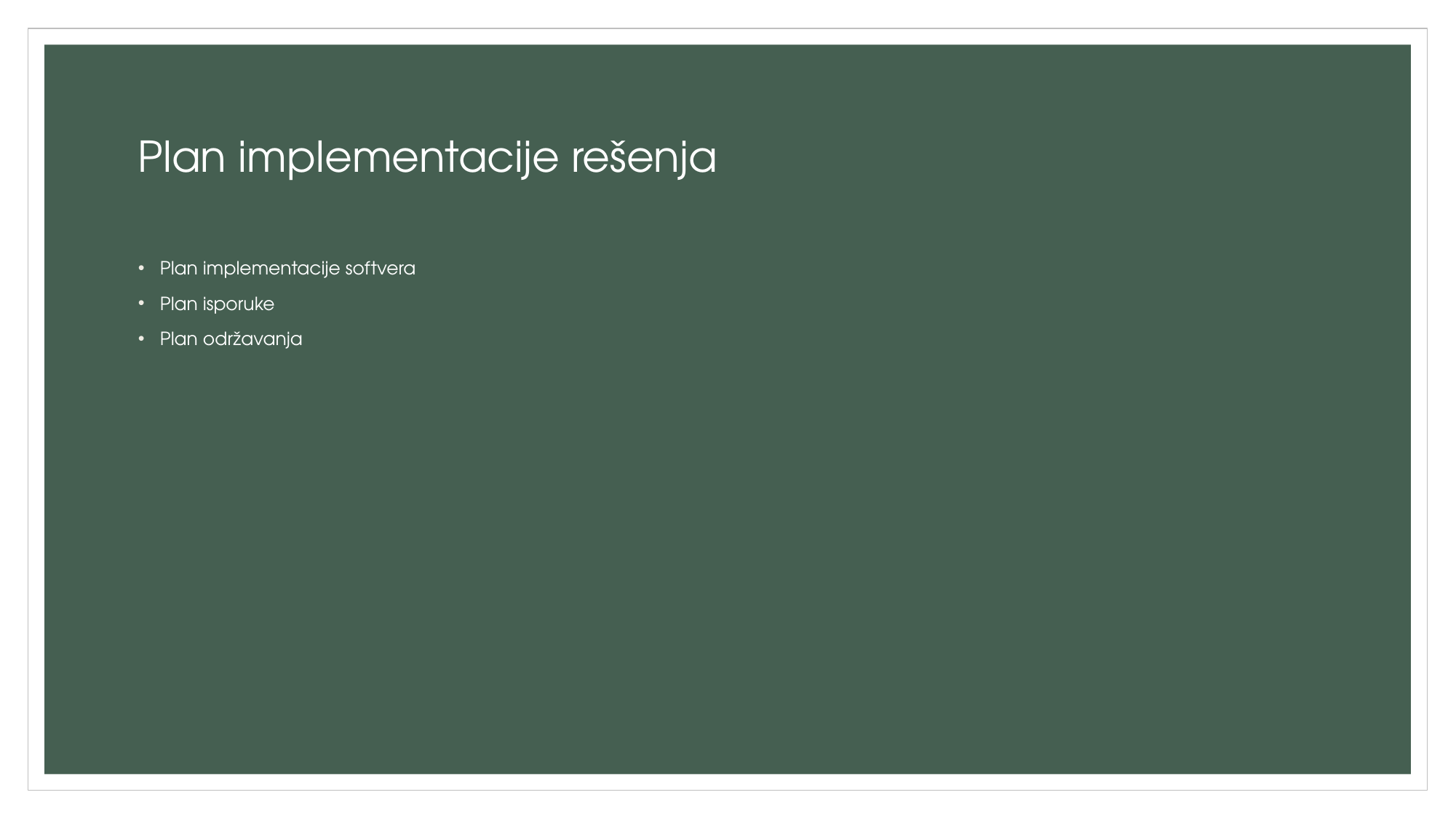

# Plan implementacije rešenja
Plan implementacije softvera
Plan isporuke
Plan održavanja